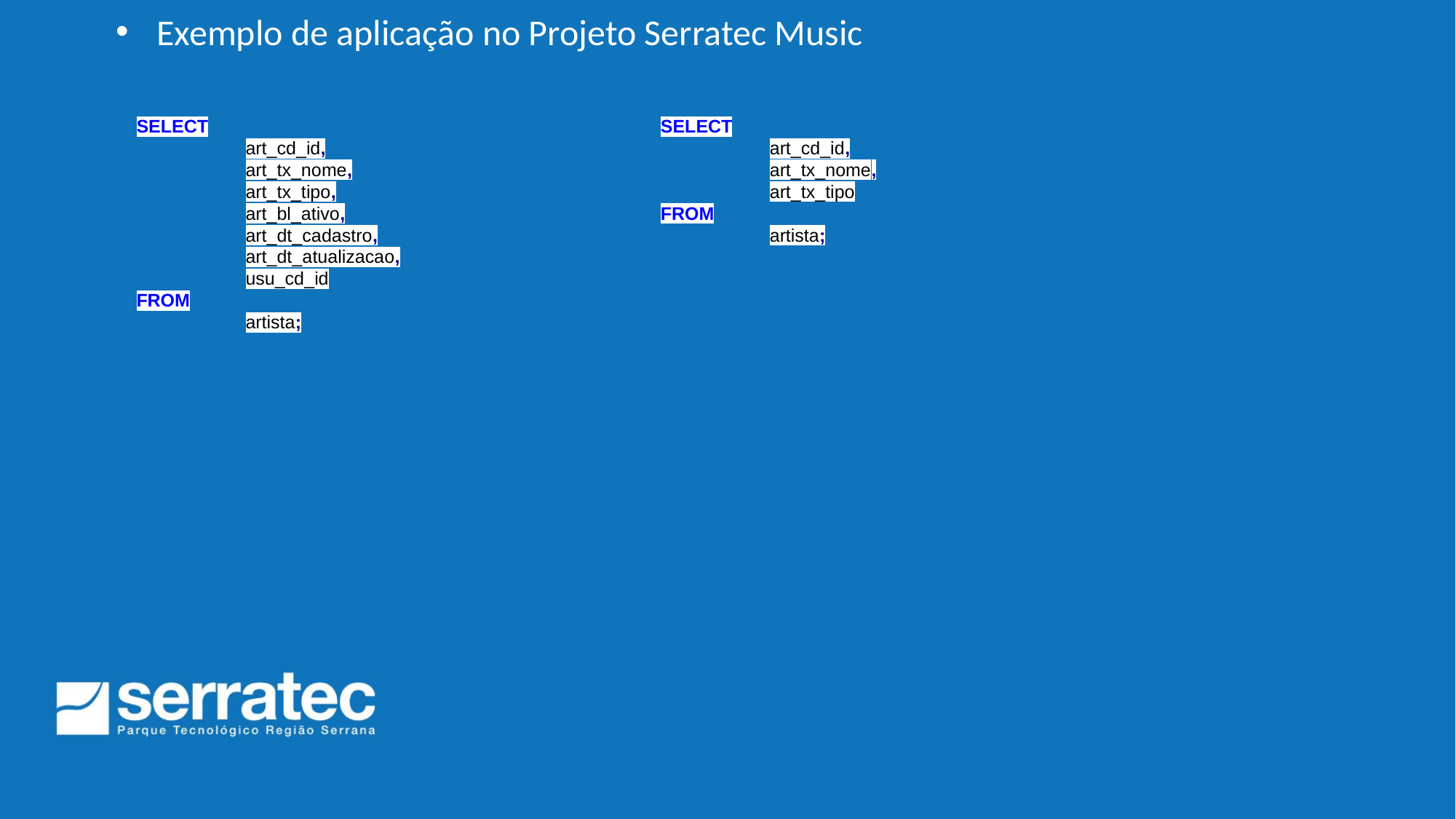

Exemplo de aplicação no Projeto Serratec Music
SELECT
	art_cd_id,
	art_tx_nome,
	art_tx_tipo,
	art_bl_ativo,
	art_dt_cadastro,
	art_dt_atualizacao,
	usu_cd_id
FROM
	artista;

SELECT
	art_cd_id,
	art_tx_nome,
	art_tx_tipo
FROM
	artista;